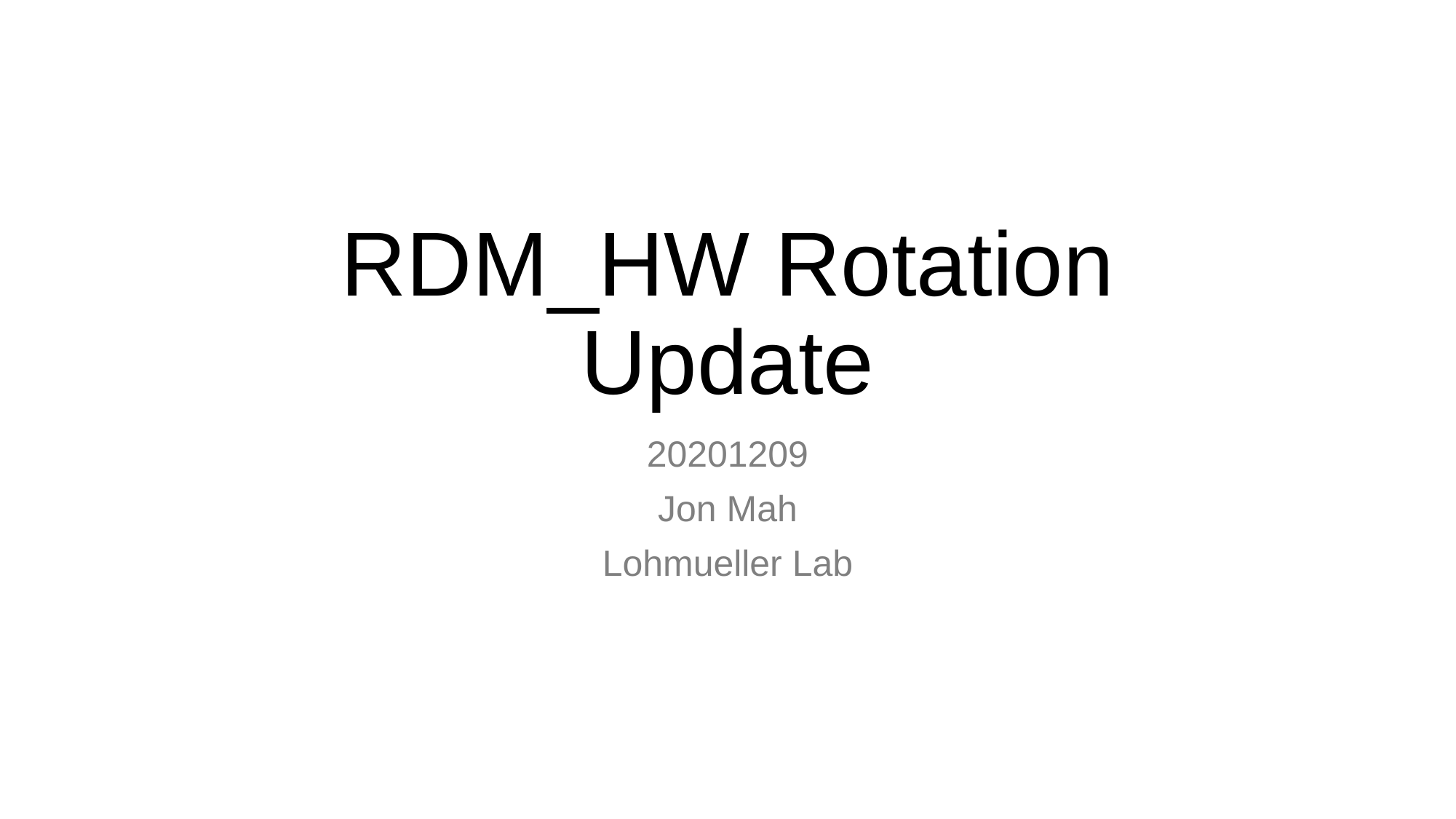

# RDM_HW Rotation Update
20201209
Jon Mah
Lohmueller Lab